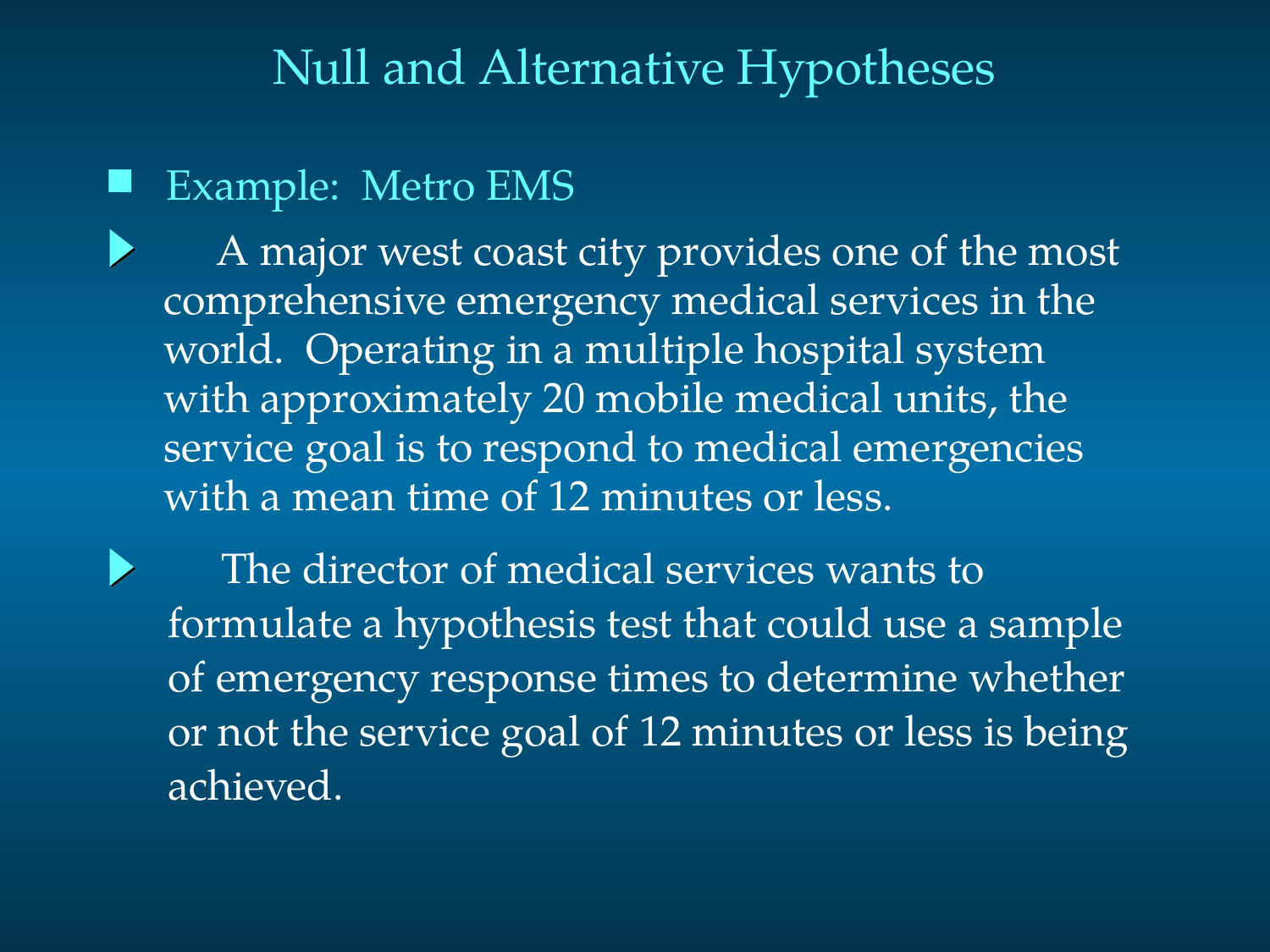

# Null and Alternative Hypotheses
Example:  Metro EMS
     A major west coast city provides one of the most
comprehensive emergency medical services in the
world.  Operating in a multiple hospital system
with approximately 20 mobile medical units, the
service goal is to respond to medical emergencies
with a mean time of 12 minutes or less.

     The director of medical services wants to
formulate a hypothesis test that could use a sample
of emergency response times to determine whether
or not the service goal of 12 minutes or less is being
achieved.